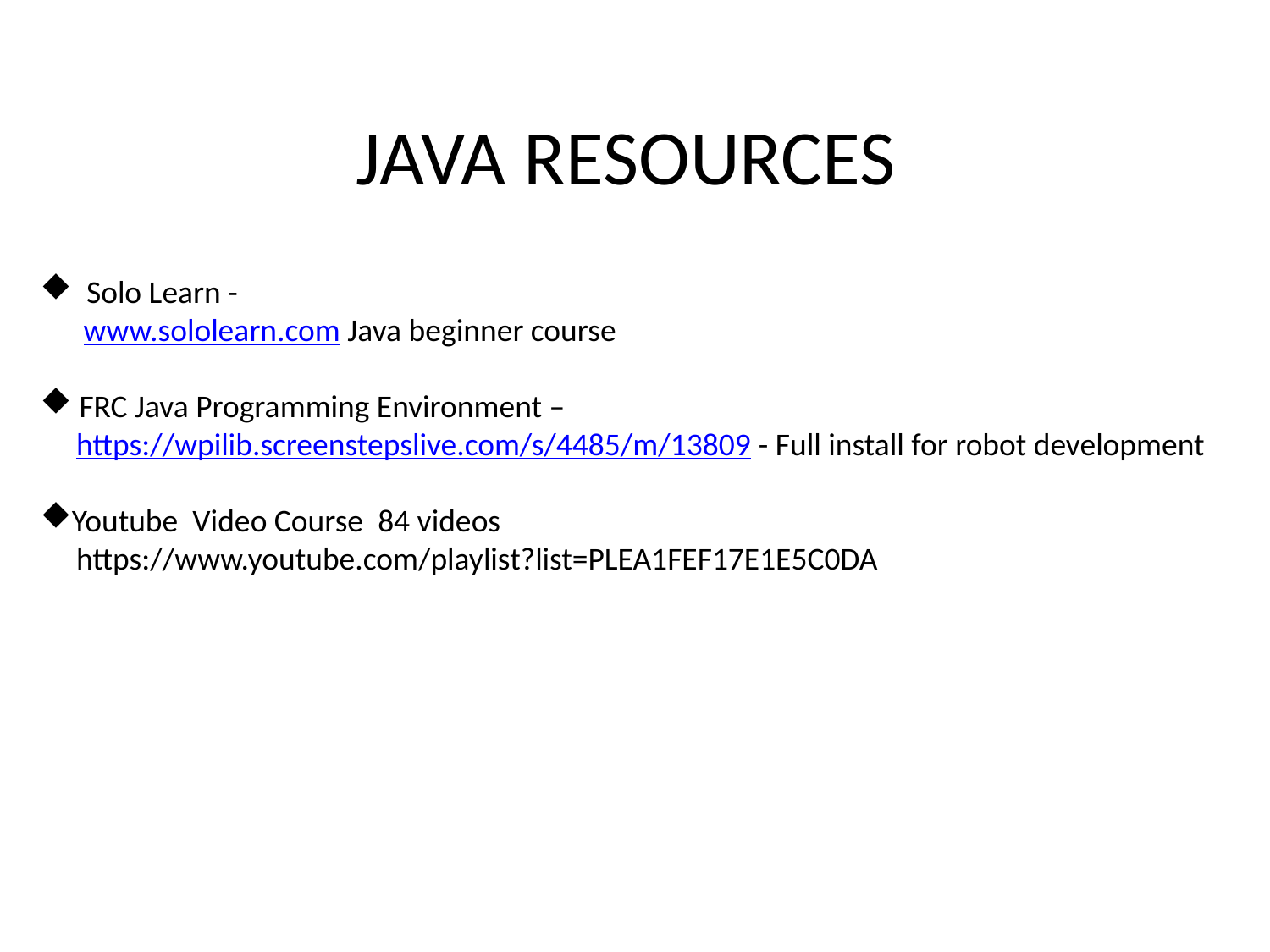

# JAVA RESOURCES
  Solo Learn -
      www.sololearn.com Java beginner course

 FRC Java Programming Environment –
     https://wpilib.screenstepslive.com/s/4485/m/13809 - Full install for robot development

Youtube  Video Course  84 videos
     https://www.youtube.com/playlist?list=PLEA1FEF17E1E5C0DA